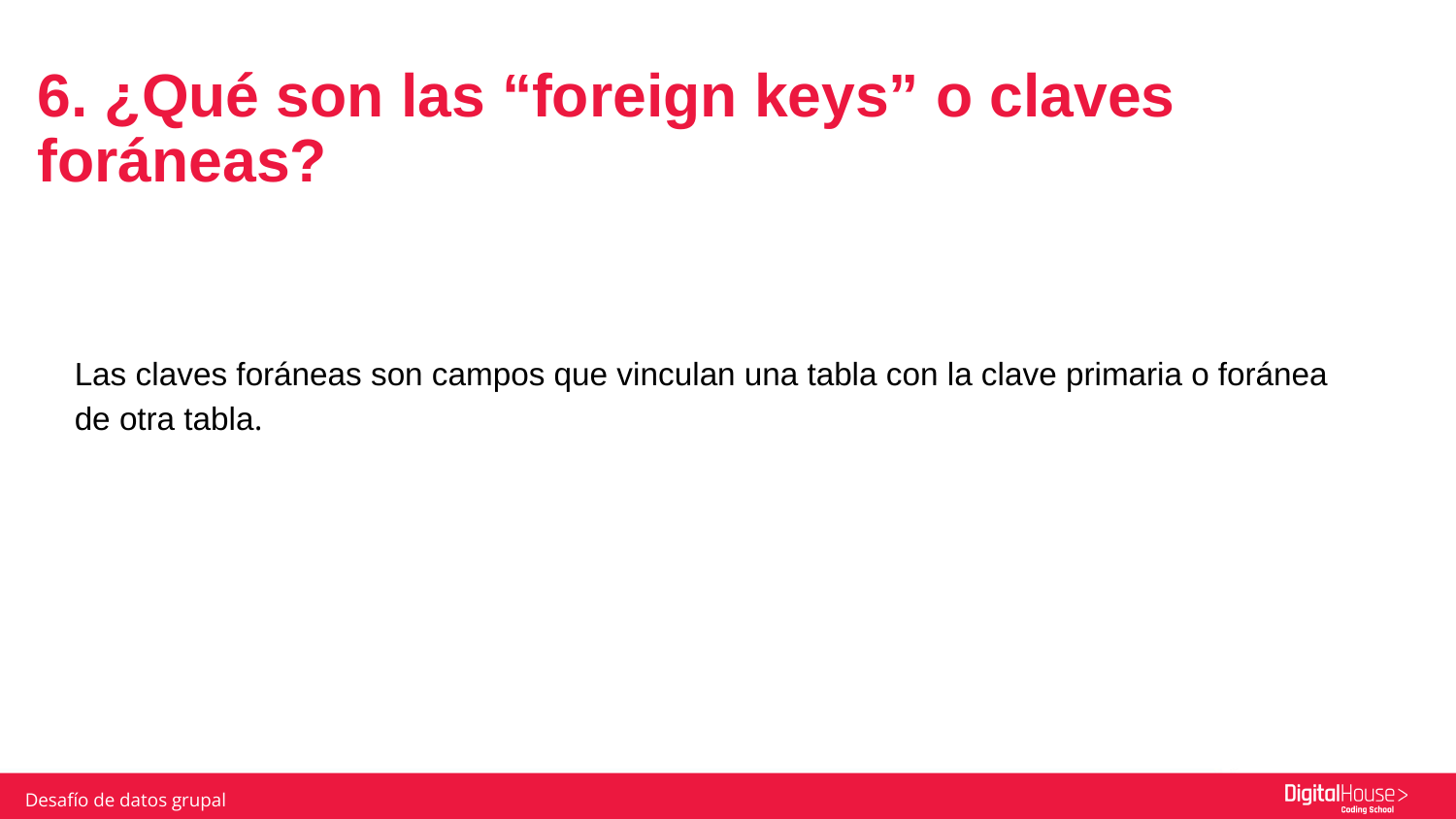

6. ¿Qué son las “foreign keys” o claves foráneas?
Las claves foráneas son campos que vinculan una tabla con la clave primaria o foránea de otra tabla.